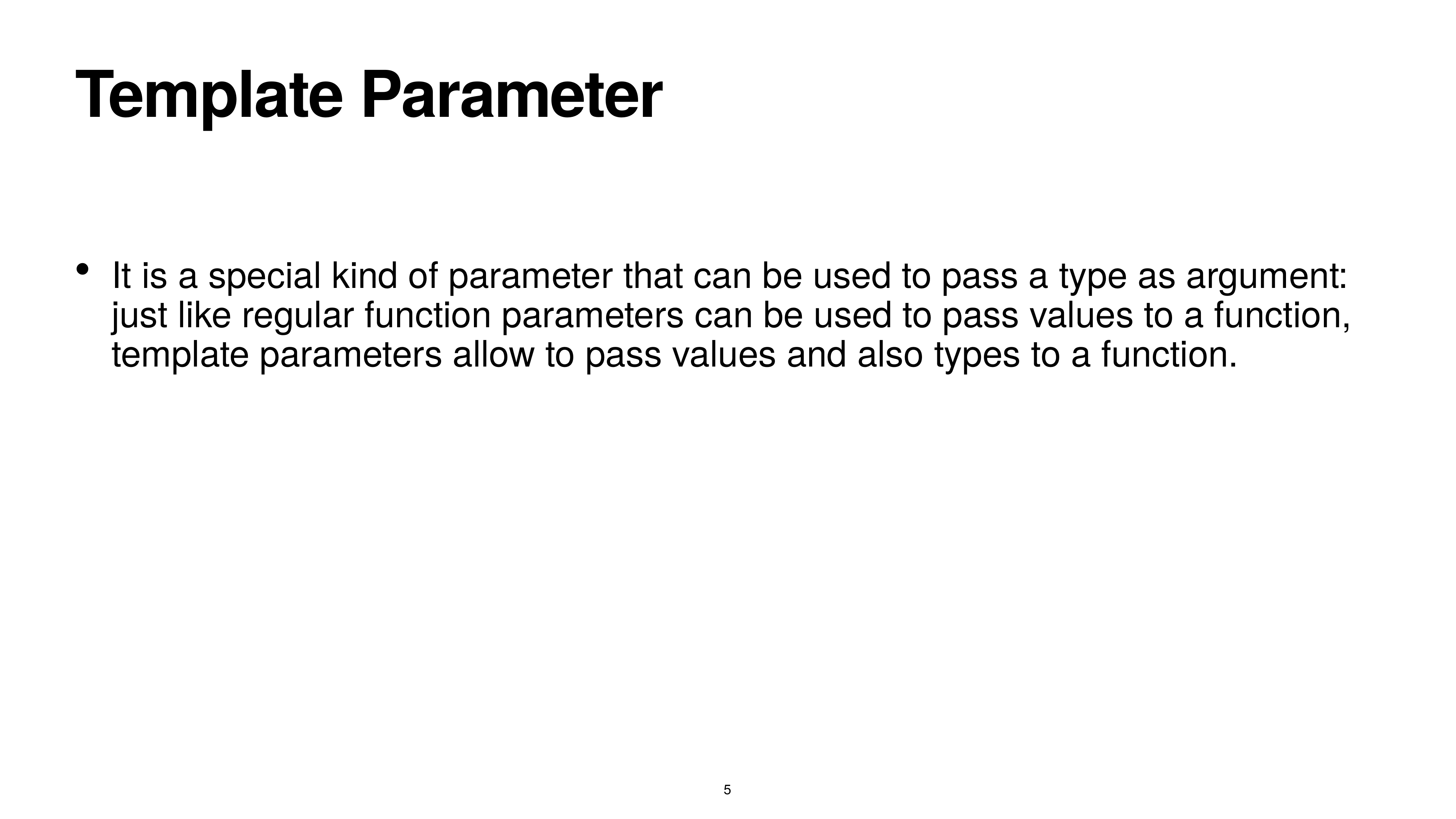

# Template Parameter

It is a special kind of parameter that can be used to pass a type as argument: just like regular function parameters can be used to pass values to a function, template parameters allow to pass values and also types to a function.
5